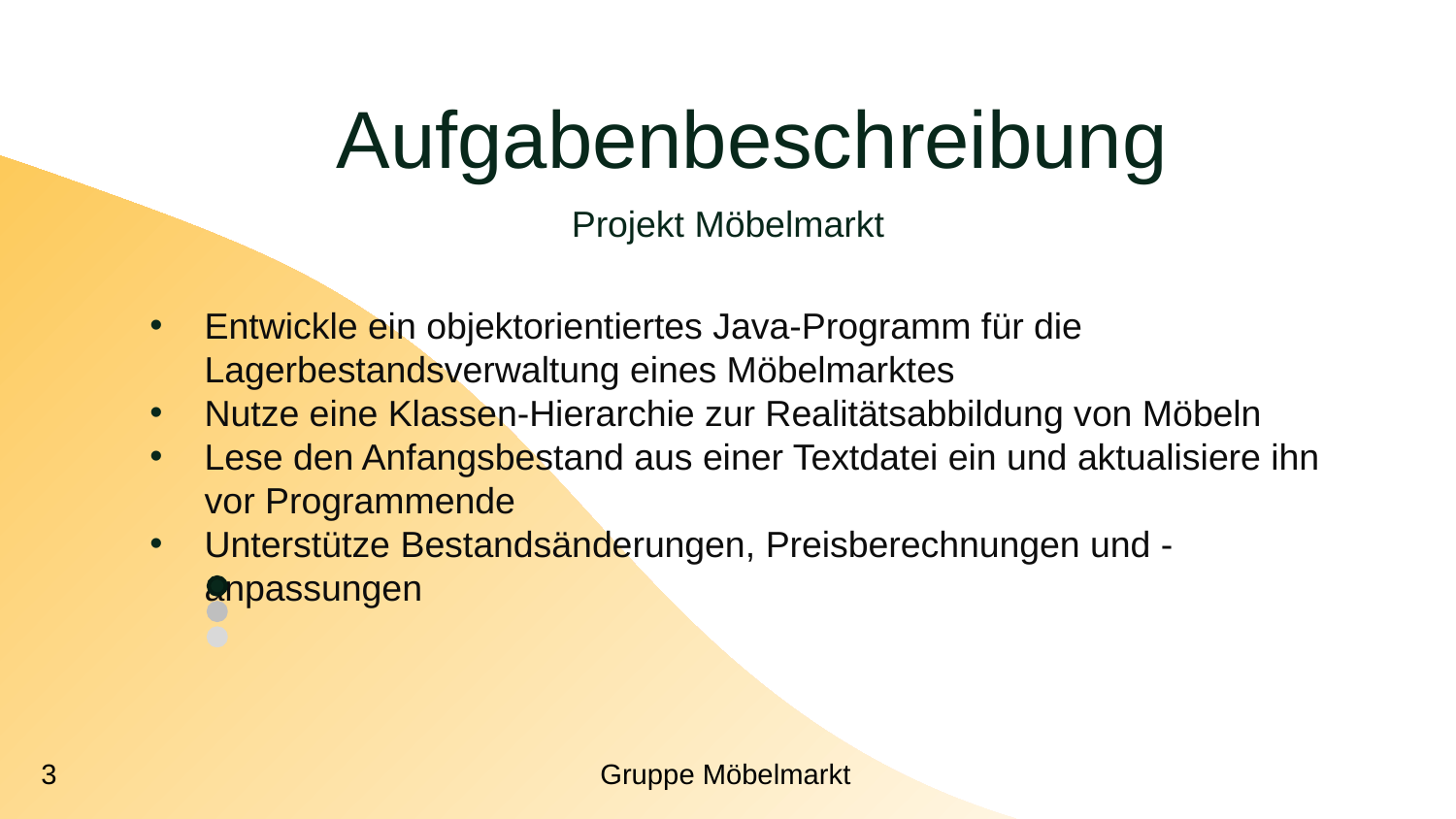

Aufgabenbeschreibung
# Projekt Möbelmarkt
Entwickle ein objektorientiertes Java-Programm für die Lagerbestandsverwaltung eines Möbelmarktes
Nutze eine Klassen-Hierarchie zur Realitätsabbildung von Möbeln
Lese den Anfangsbestand aus einer Textdatei ein und aktualisiere ihn vor Programmende
Unterstütze Bestandsänderungen, Preisberechnungen und -anpassungen

3                                                                    Gruppe Möbelmarkt